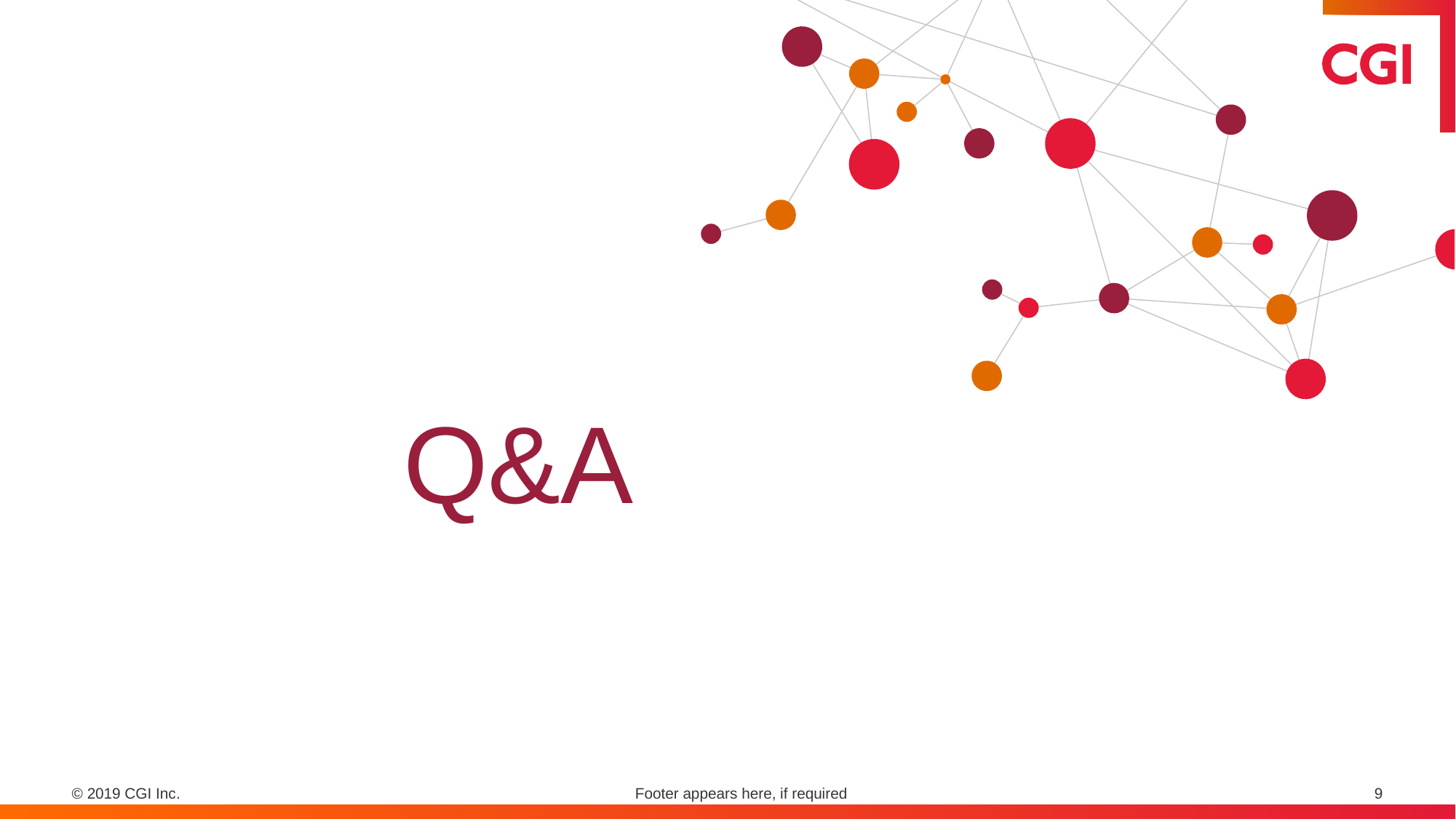

# Q&A
Footer appears here, if required
9